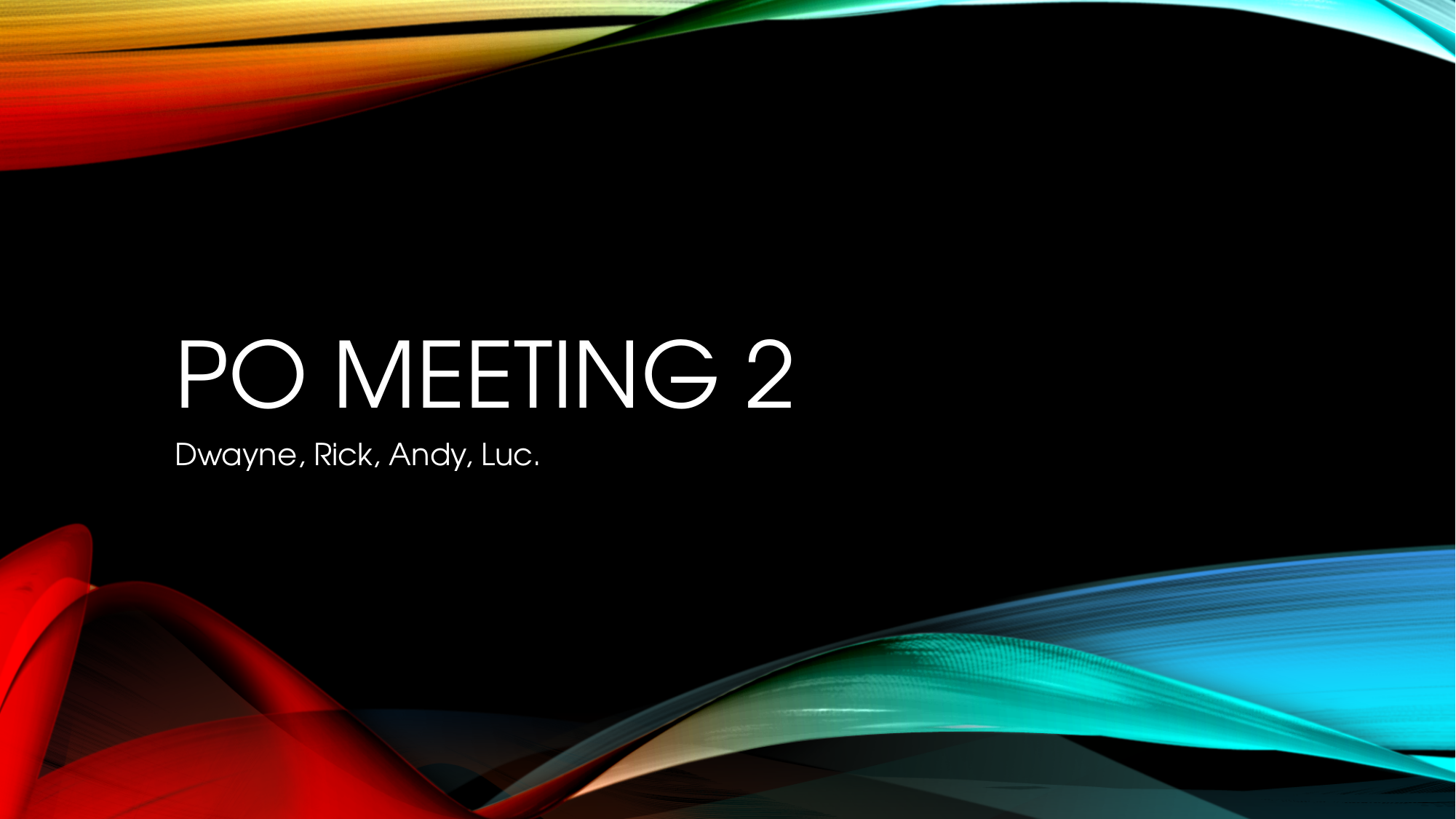

# PO Meeting 2
Dwayne, Rick, Andy, Luc.